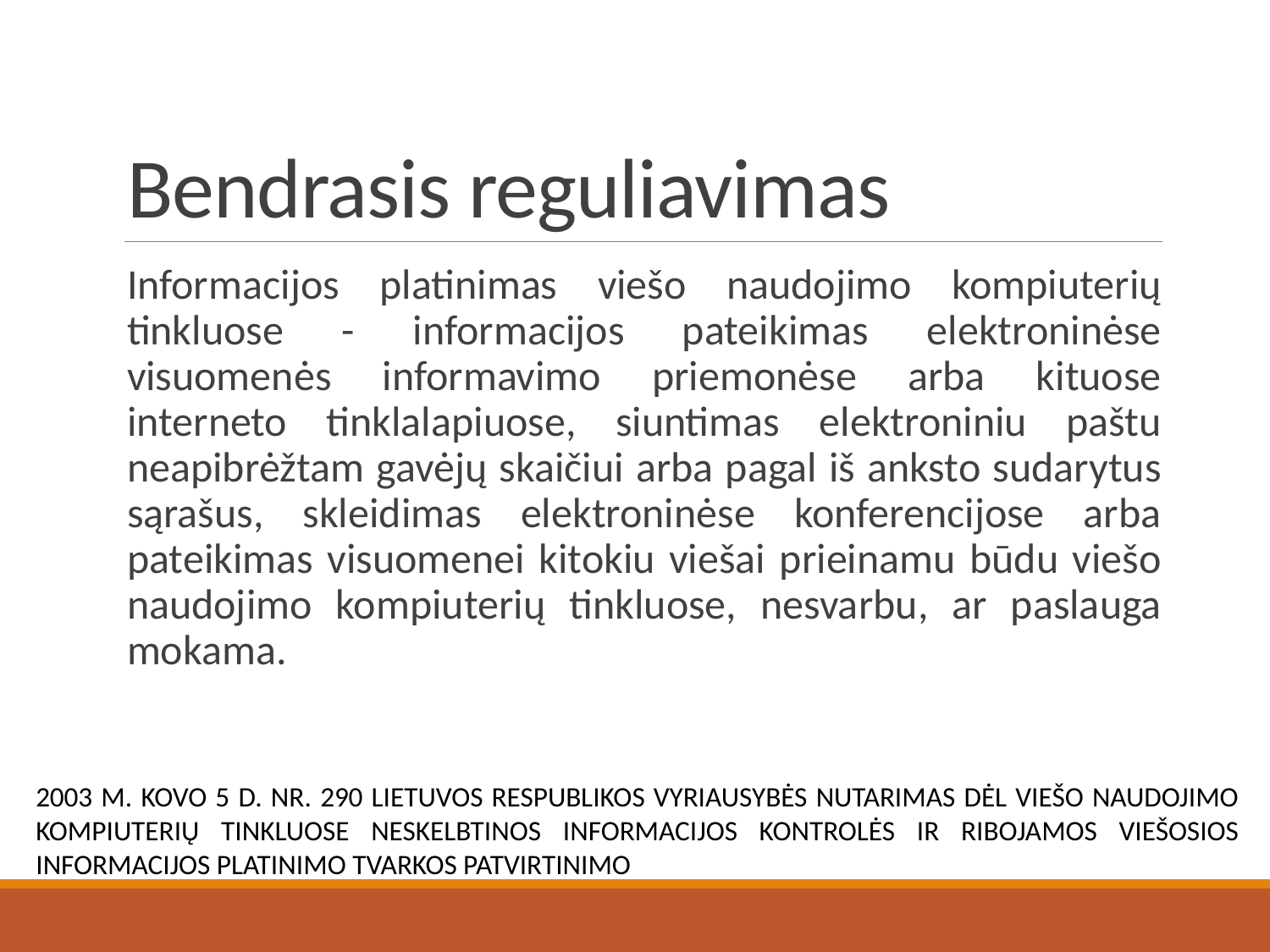

# Bendrasis reguliavimas
Informacijos platinimas viešo naudojimo kompiuterių tinkluose - informacijos pateikimas elektroninėse visuomenės informavimo priemonėse arba kituose interneto tinklalapiuose, siuntimas elektroniniu paštu neapibrėžtam gavėjų skaičiui arba pagal iš anksto sudarytus sąrašus, skleidimas elektroninėse konferencijose arba pateikimas visuomenei kitokiu viešai prieinamu būdu viešo naudojimo kompiuterių tinkluose, nesvarbu, ar paslauga mokama.

2003 m. kovo 5 d. Nr. 290 LIETUVOS RESPUBLIKOS VYRIAUSYBĖs NUTARIMAS DĖL VIEŠO NAUDOJIMO KOMPIUTERIŲ TINKLUOSE NESKELBTINOS INFORMACIJOS KONTROLĖS IR RIBOJAMOS VIEŠOSIOS INFORMACIJOS PLATINIMO TVARKOS PATVIRTINIMO